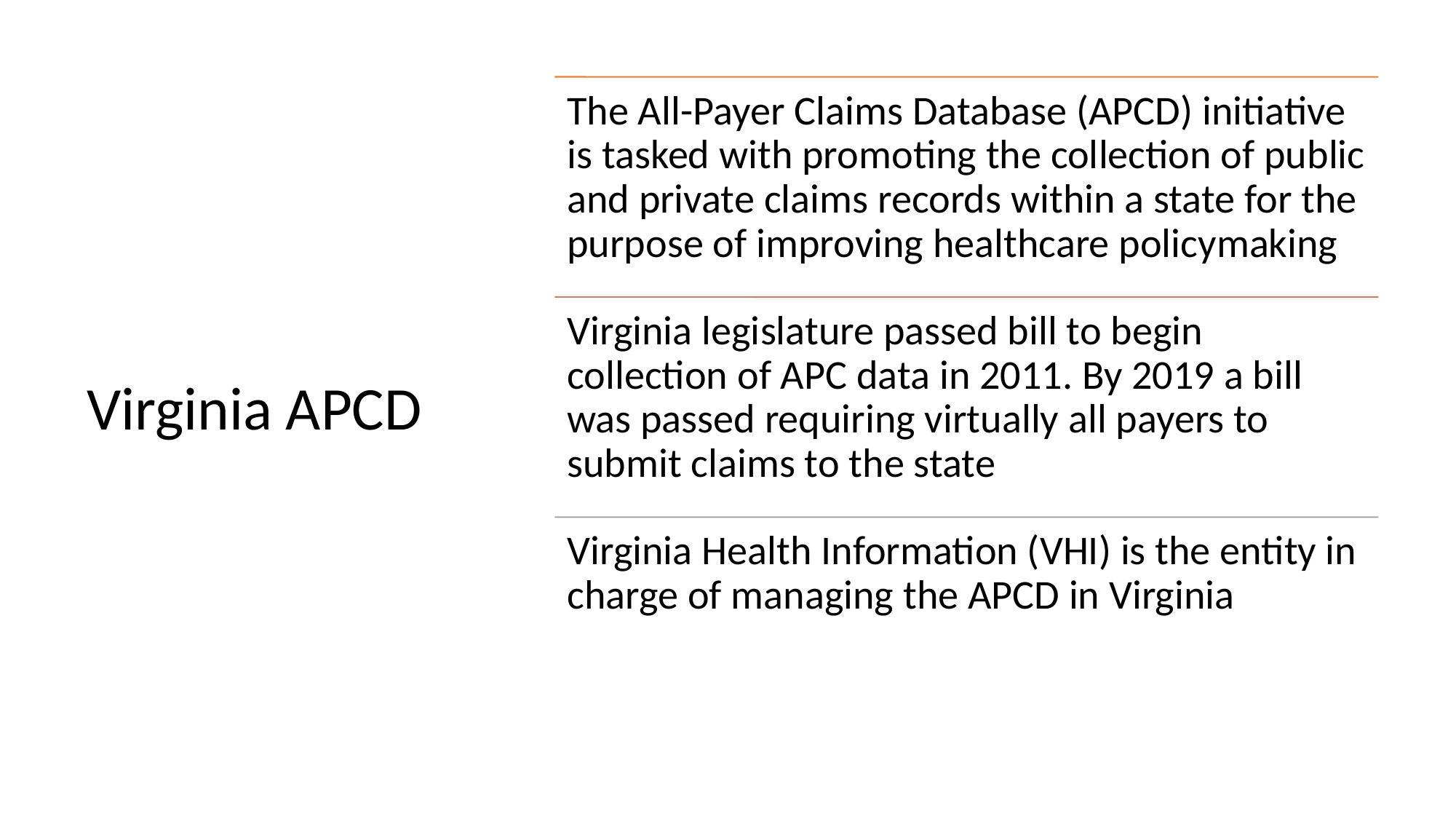

# Virginia APCD
The All-Payer Claims Database (APCD) initiative is tasked with promoting the collection of public and private claims records within a state for the purpose of improving healthcare policymaking
Virginia legislature passed bill to begin collection of APC data in 2011. By 2019 a bill was passed requiring virtually all payers to submit claims to the state
Virginia Health Information (VHI) is the entity in charge of managing the APCD in Virginia